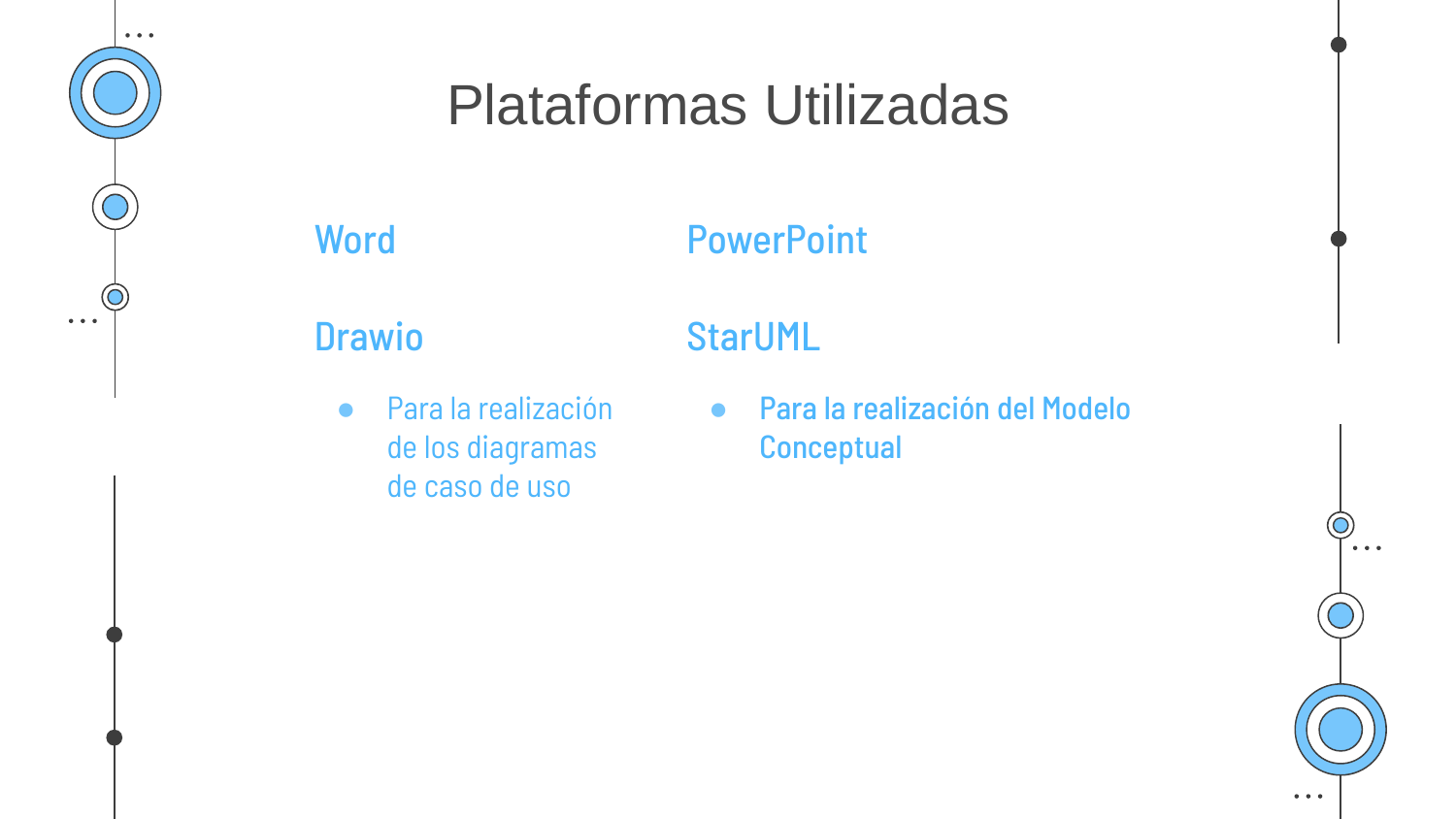

# Plataformas Utilizadas
Word

Drawio

Para la realización de los diagramas de caso de uso

PowerPoint

StarUML

Para la realización del Modelo Conceptual